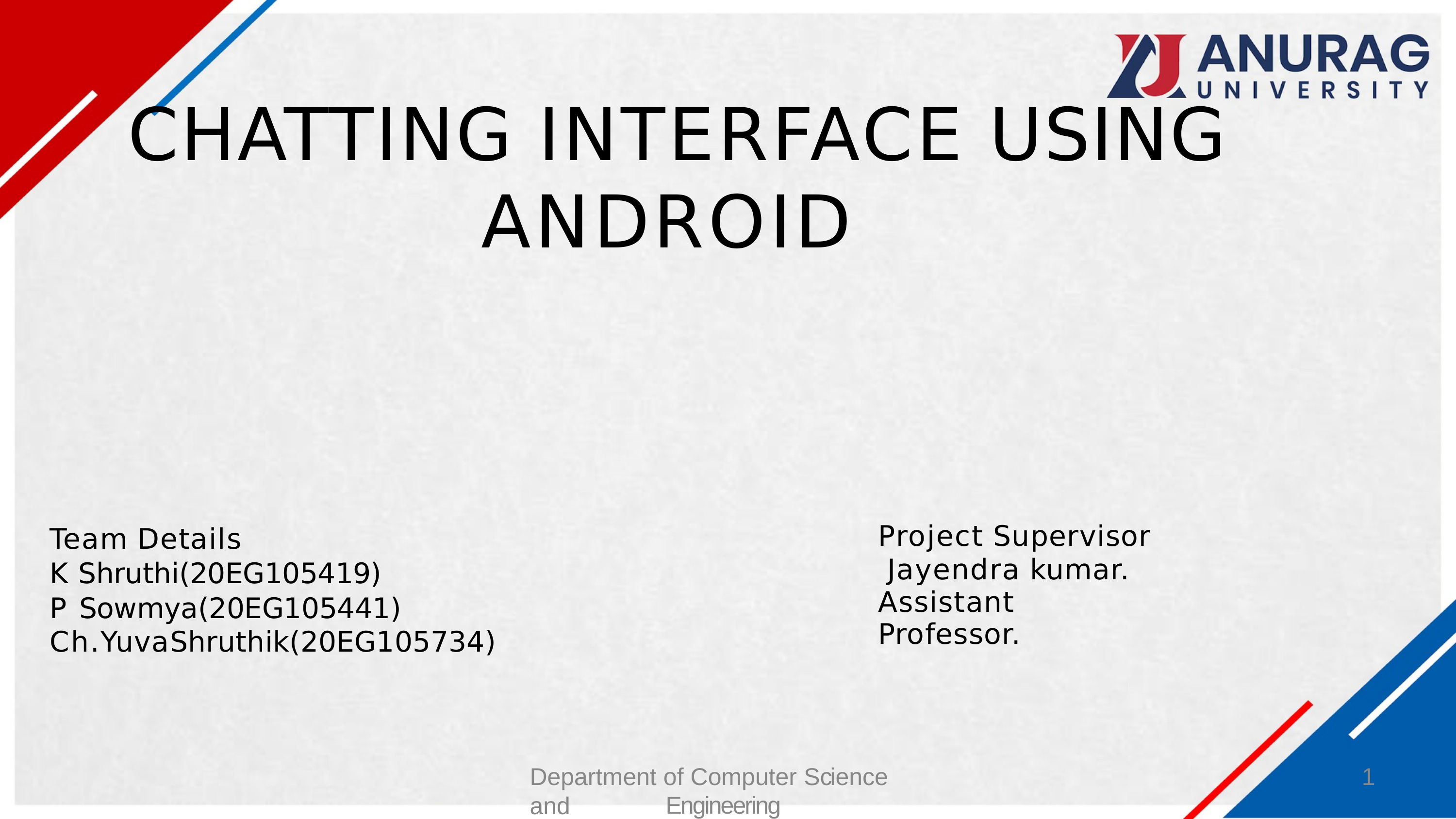

# CHATTING INTERFACE USING
ANDROID
Project Supervisor  Jayendra kumar.
Assistant Professor.
Team Details
K Shruthi(20EG105419)
P Sowmya(20EG105441)
Ch.YuvaShruthik(20EG105734)
Department of Computer Science and
1
Engineering